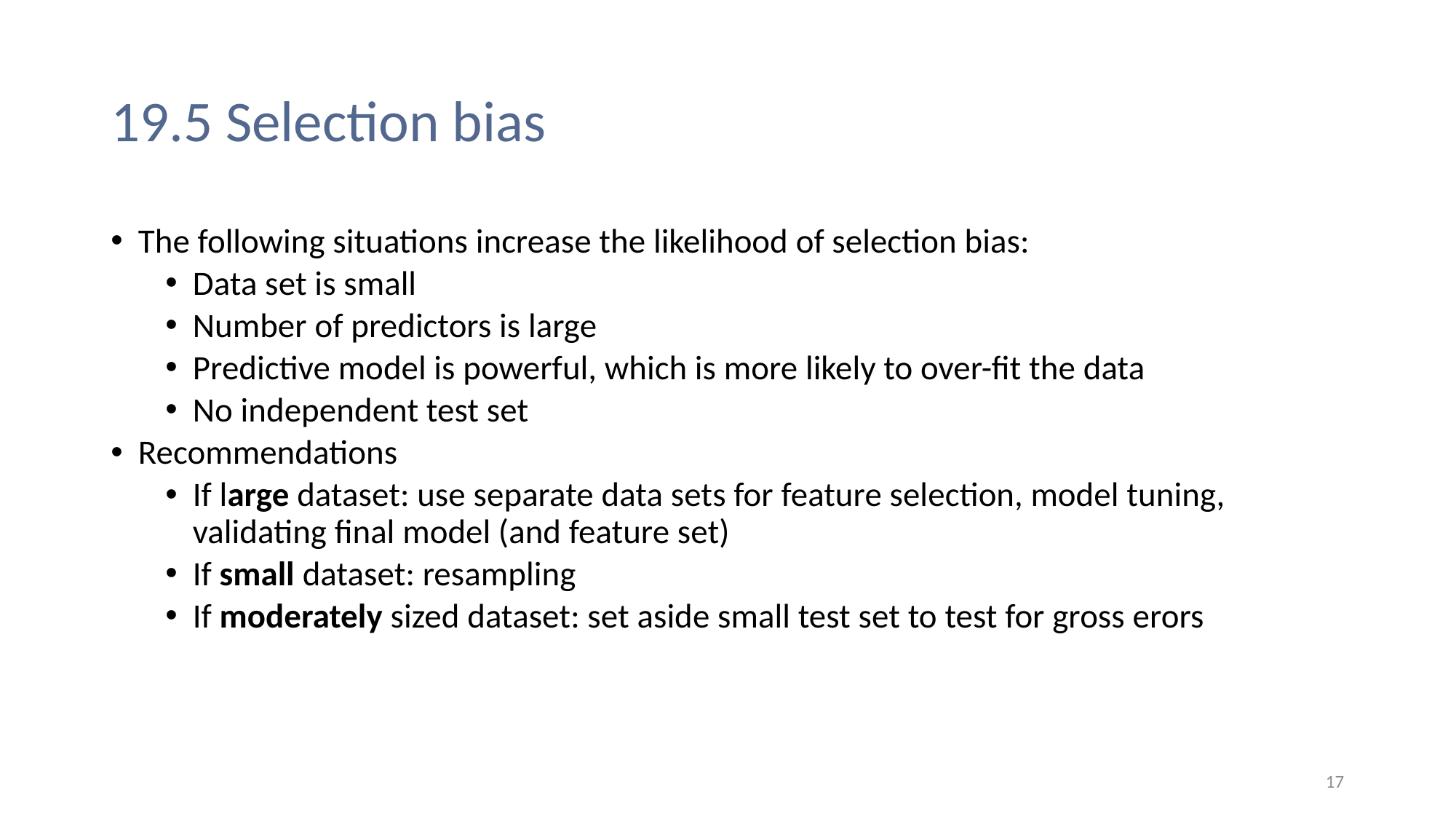

# 19.5 Selection bias
The following situations increase the likelihood of selection bias:
Data set is small
Number of predictors is large
Predictive model is powerful, which is more likely to over-fit the data
No independent test set
Recommendations
If large dataset: use separate data sets for feature selection, model tuning, validating final model (and feature set)
If small dataset: resampling
If moderately sized dataset: set aside small test set to test for gross erors

17